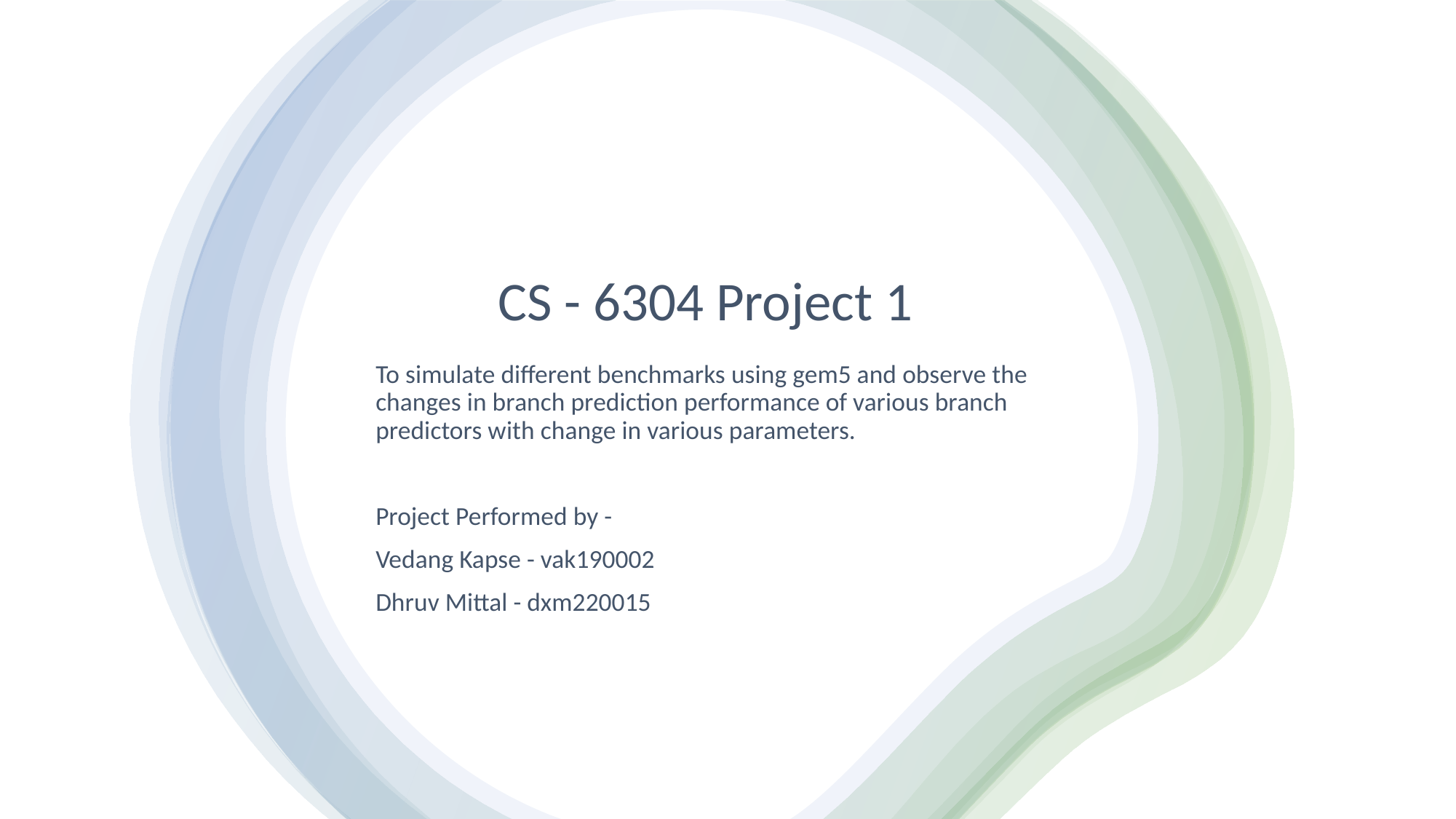

# CS - 6304 Project 1
To simulate different benchmarks using gem5 and observe the changes in branch prediction performance of various branch predictors with change in various parameters.

Project Performed by -
Vedang Kapse - vak190002
Dhruv Mittal - dxm220015